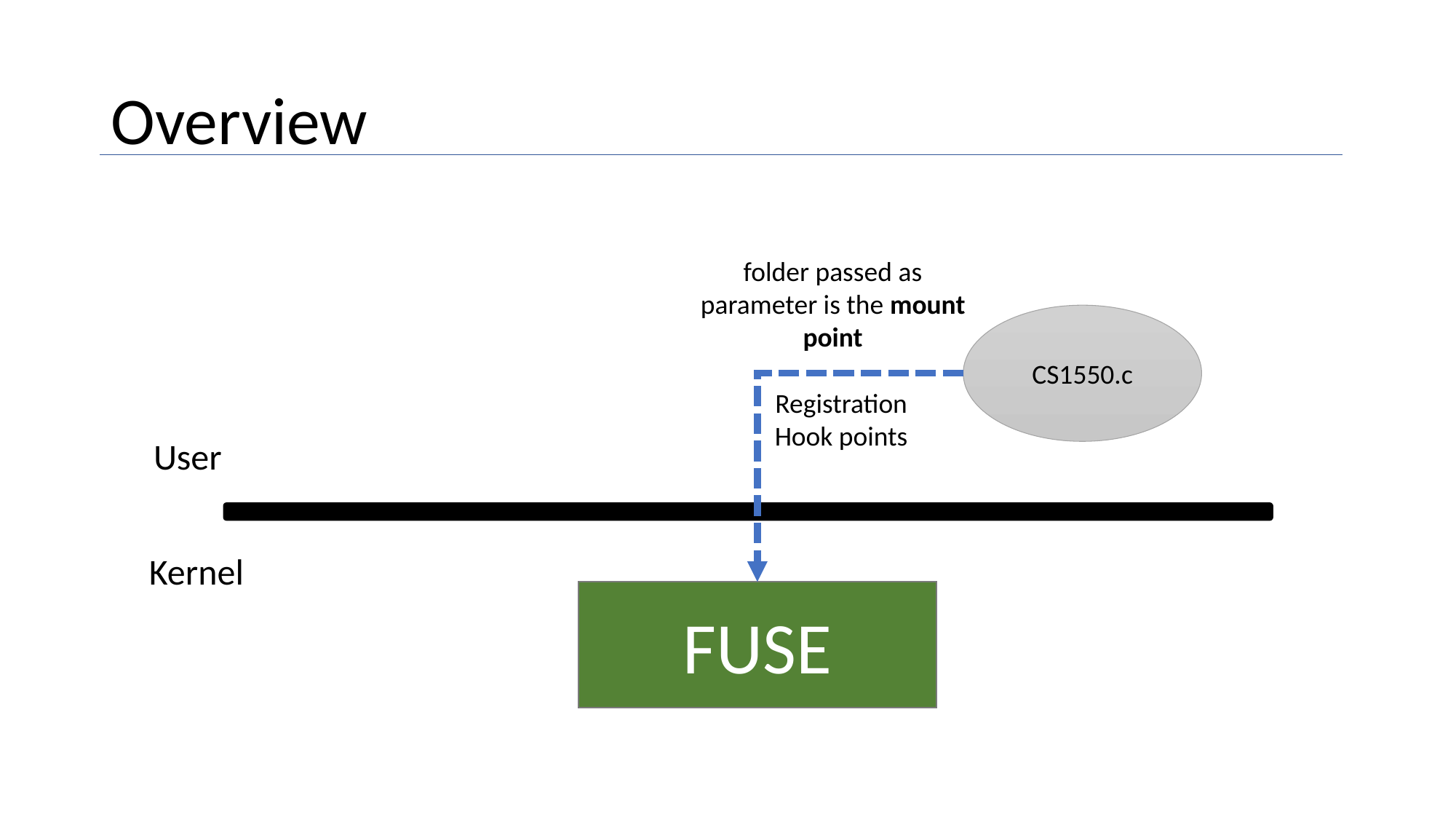

# Overview
folder passed as parameter is the mount point
CS1550.c
Registration
Hook points
User

Kernel
FUSE